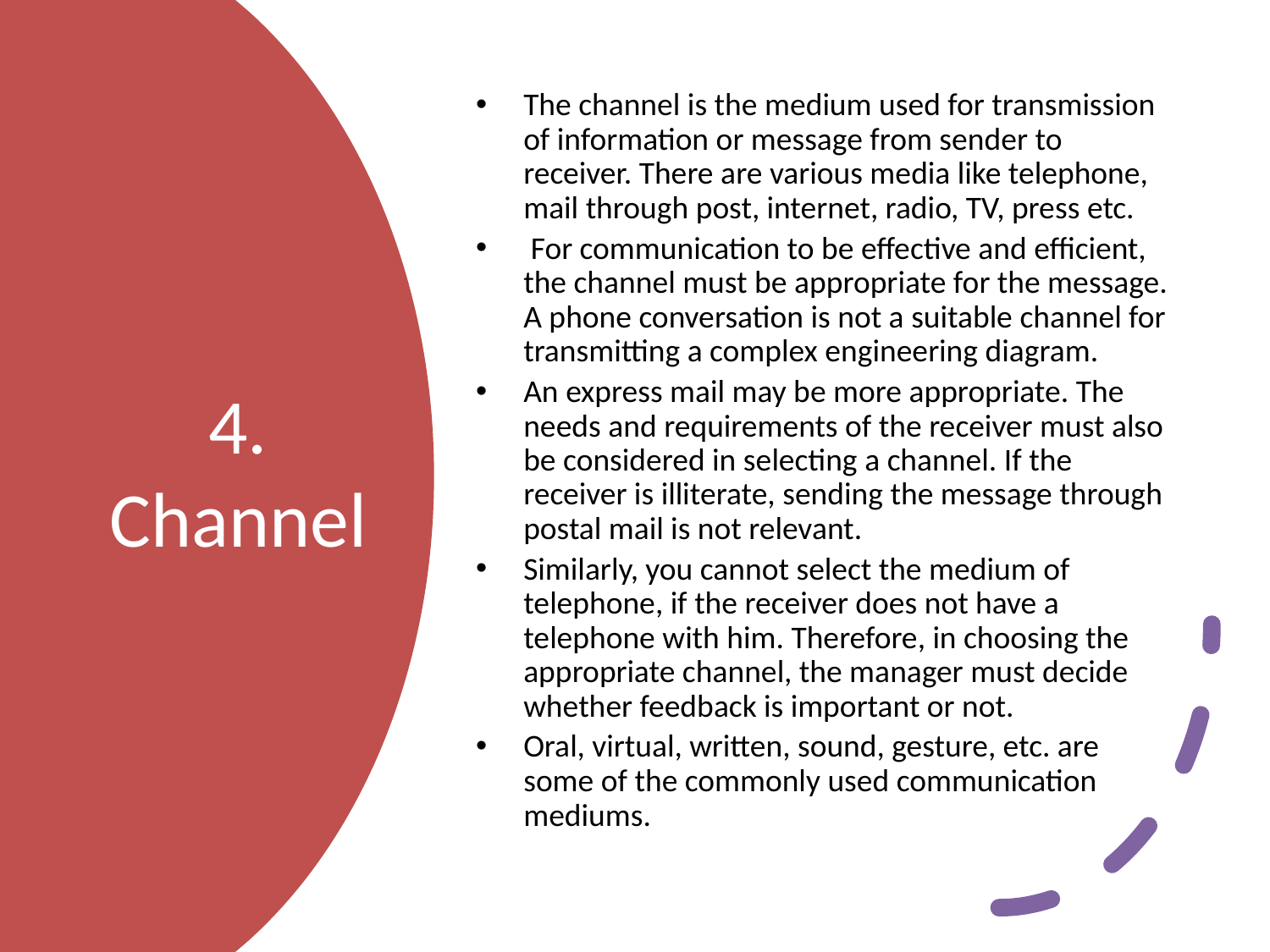

The channel is the medium used for transmission of information or message from sender to receiver. There are various media like telephone, mail through post, internet, radio, TV, press etc.
 For communication to be effective and efficient, the channel must be appropriate for the message. A phone conversation is not a suitable channel for transmitting a complex engineering diagram.
An express mail may be more appropriate. The needs and requirements of the receiver must also be considered in selecting a channel. If the receiver is illiterate, sending the message through postal mail is not relevant.
Similarly, you cannot select the medium of telephone, if the receiver does not have a telephone with him. Therefore, in choosing the appropriate channel, the manager must decide whether feedback is important or not.
Oral, virtual, written, sound, gesture, etc. are some of the commonly used communication mediums.

# 4. Channel